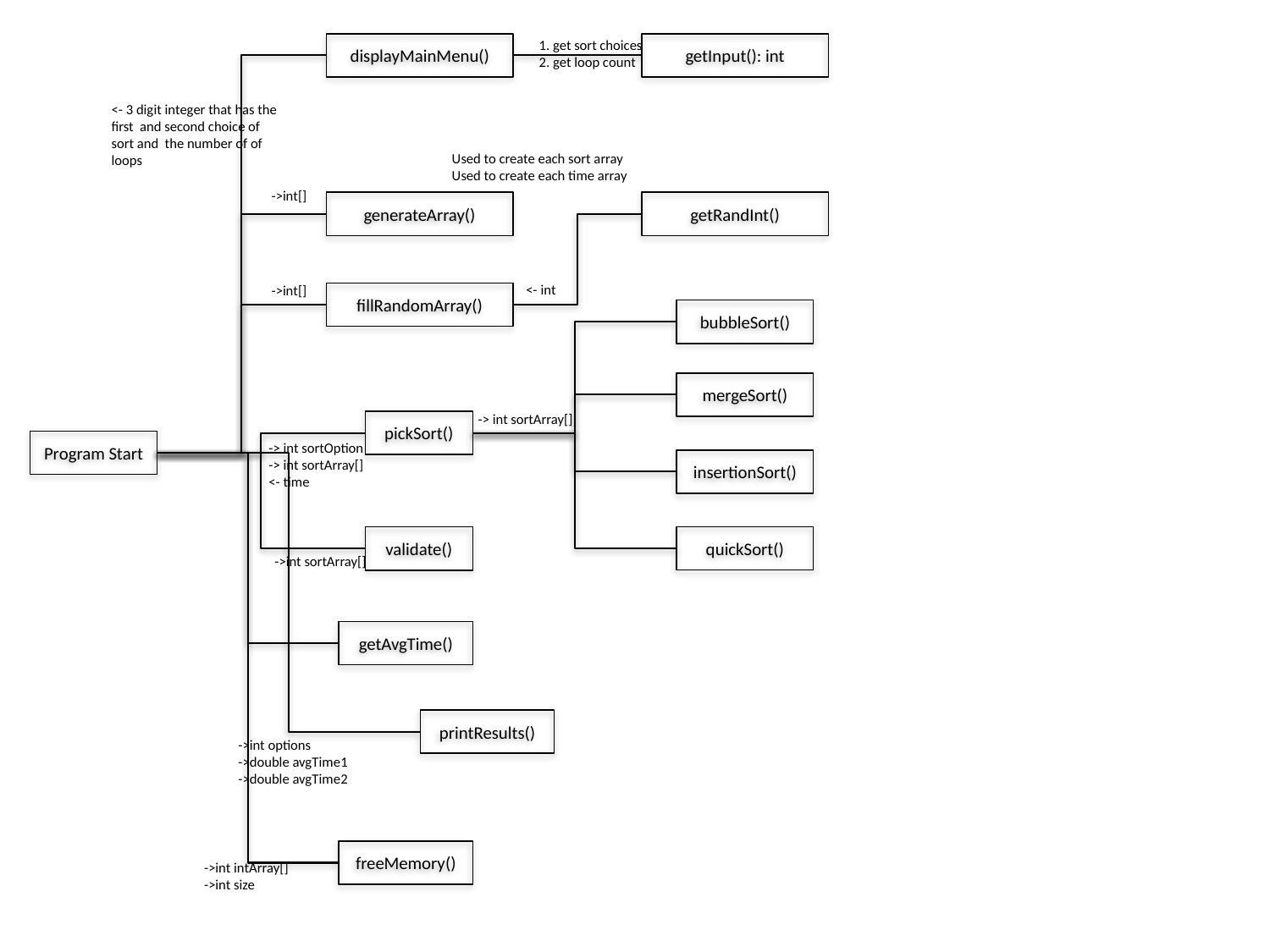

1. get sort choices
2. get loop count
displayMainMenu()
getInput(): int
<- 3 digit integer that has the first  and second choice of sort and  the number of of loops
Used to create each sort array
Used to create each time array
->int[]
generateArray()
getRandInt()
<- int
->int[]
fillRandomArray()
bubbleSort()

mergeSort()
-> int sortArray[]
pickSort()
Program Start
-> int sortOption
-> int sortArray[]
<- time
insertionSort()
quickSort()
validate()
->int sortArray[]
getAvgTime()
printResults()
->int options
->double avgTime1
->double avgTime2
freeMemory()
->int intArray[]
->int size